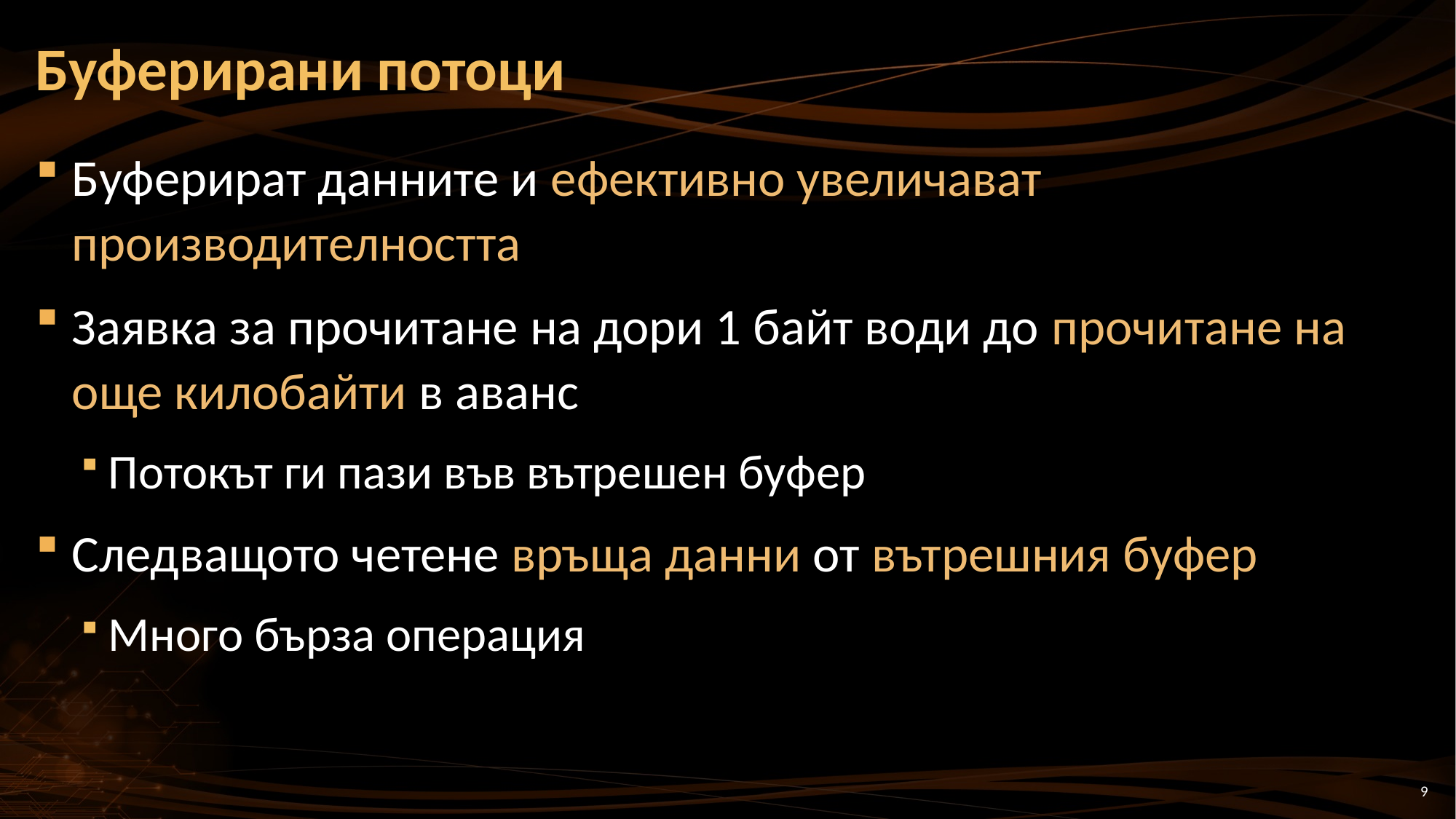

# Буферирани потоци
Буферират данните и ефективно увеличават производителността
Заявка за прочитане на дори 1 байт води до прочитане на още килобайти в аванс
Потокът ги пази във вътрешен буфер
Следващото четене връща данни от вътрешния буфер
Много бърза операция
9